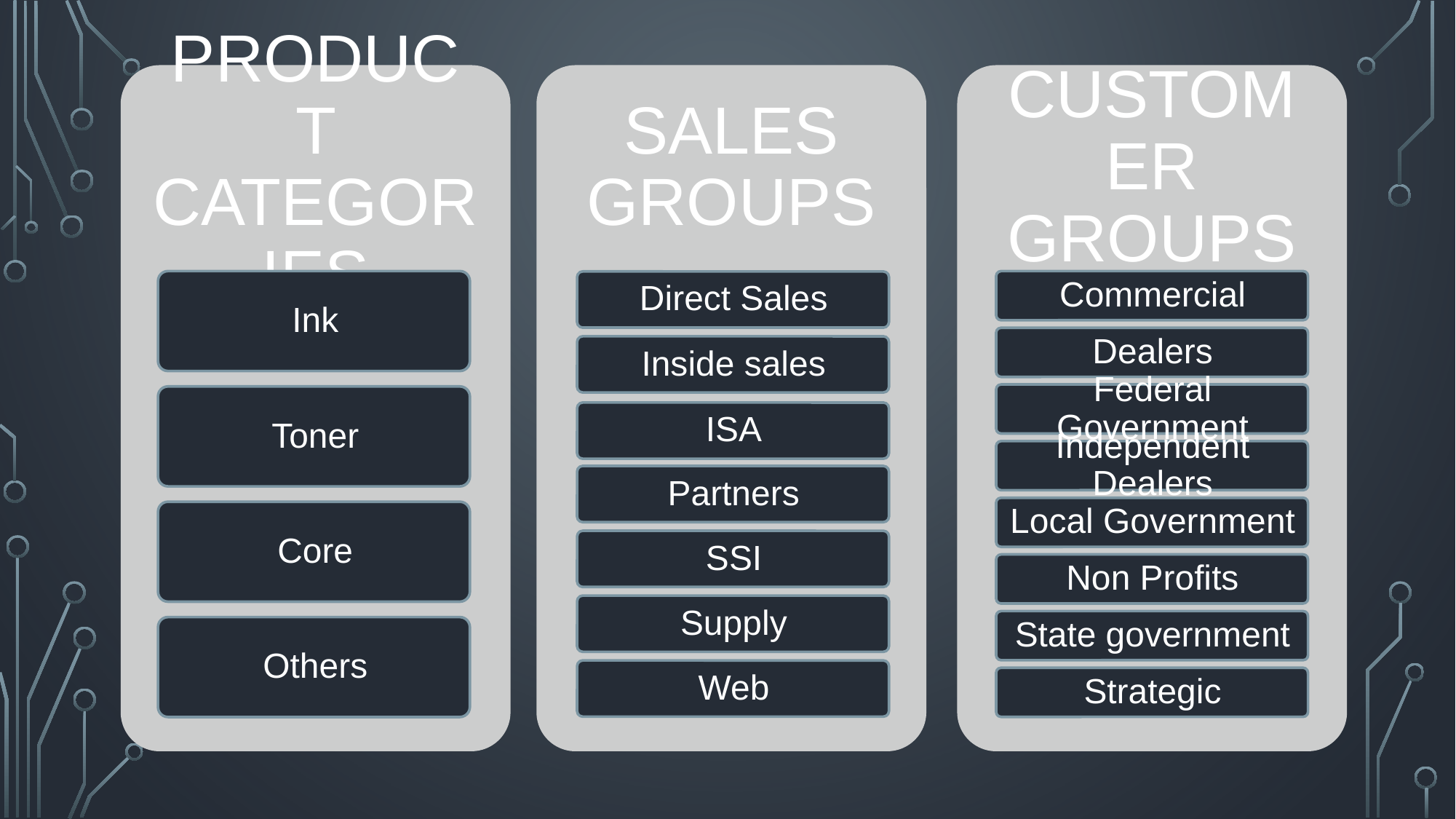

PRODUCT CATEGORIES
Ink
Toner
Core
Others
SALES GROUPS
Direct Sales
Inside sales
ISA
Partners
SSI
Supply
Web
CUSTOMER GROUPS
Commercial
Dealers
Federal Government
Independent Dealers
Local Government
Non Profits
State government
Strategic